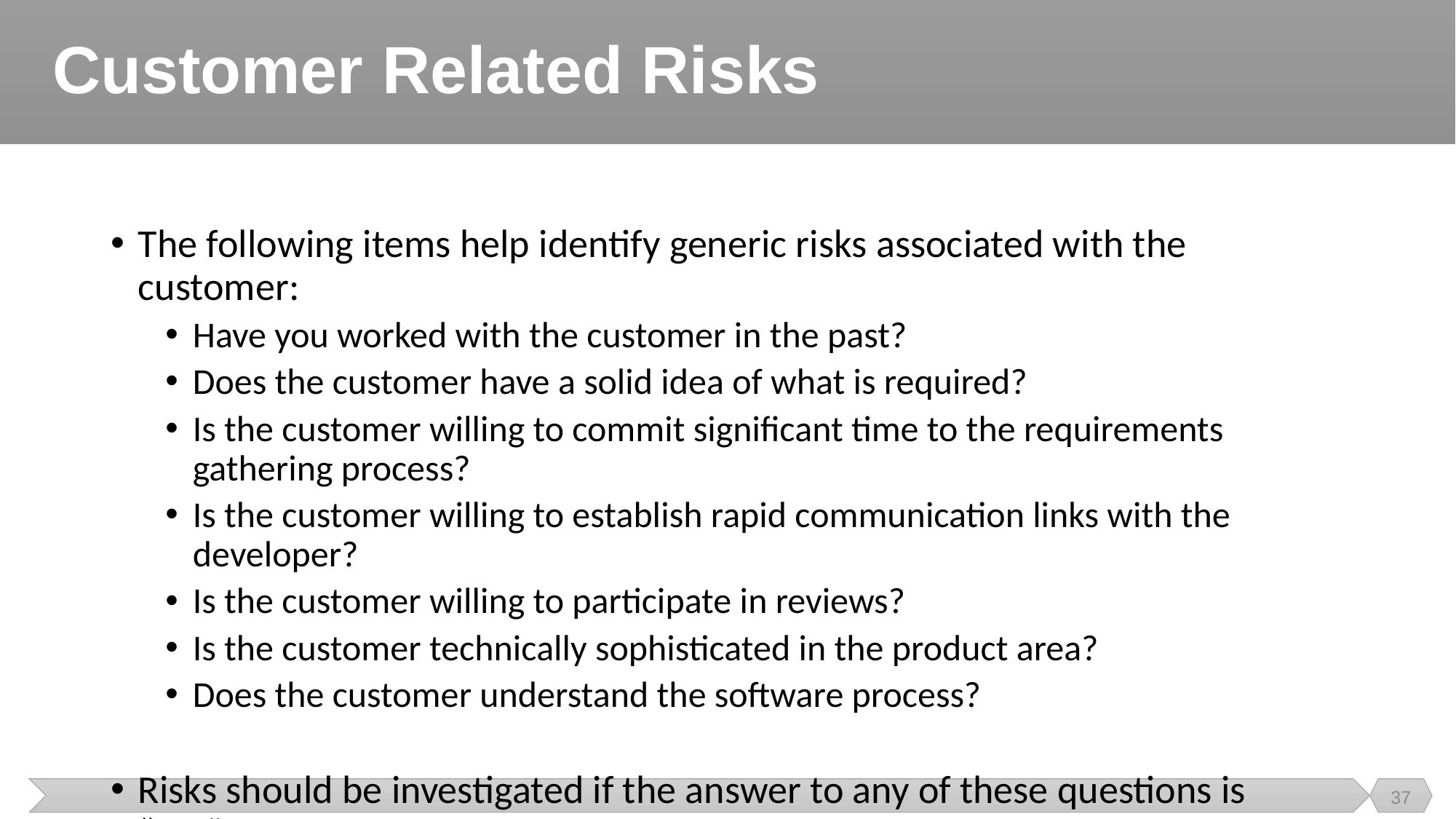

# Customer Related Risks
The following items help identify generic risks associated with the customer:
Have you worked with the customer in the past?
Does the customer have a solid idea of what is required?
Is the customer willing to commit significant time to the requirements gathering process?
Is the customer willing to establish rapid communication links with the developer?
Is the customer willing to participate in reviews?
Is the customer technically sophisticated in the product area?
Does the customer understand the software process?
Risks should be investigated if the answer to any of these questions is “NO”.

37